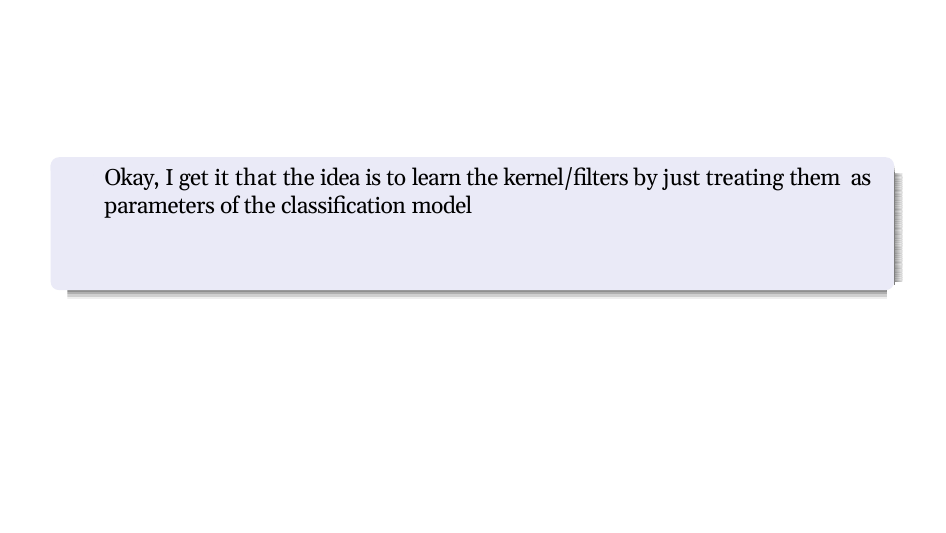

Okay, I get it that the idea is to learn the kernel/filters by just treating them  as parameters of the classification model